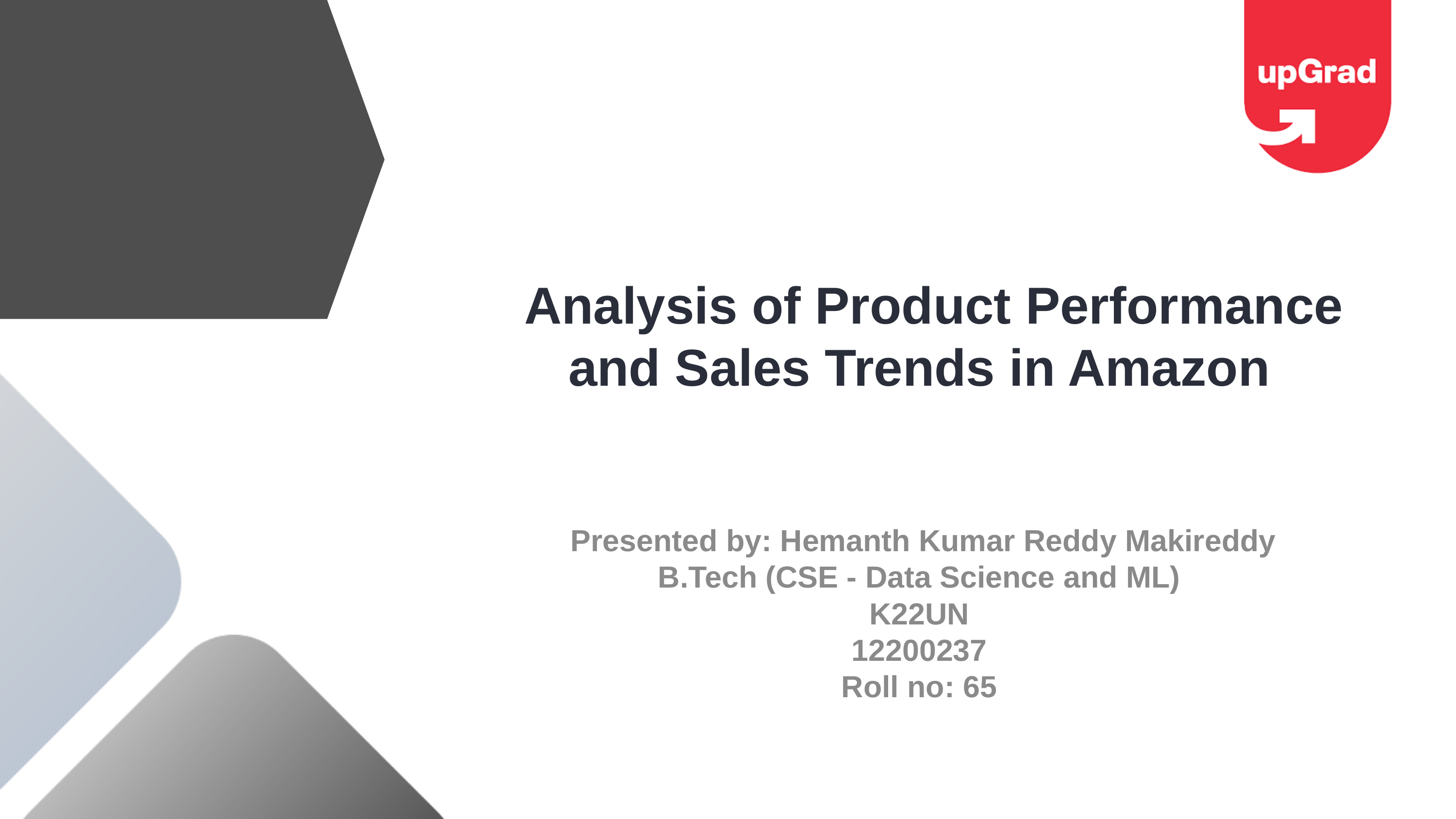

Analysis of Product Performance and Sales Trends in Amazon

 Presented by: Hemanth Kumar Reddy Makireddy
B.Tech (CSE - Data Science and ML)
K22UN
12200237
Roll no: 65